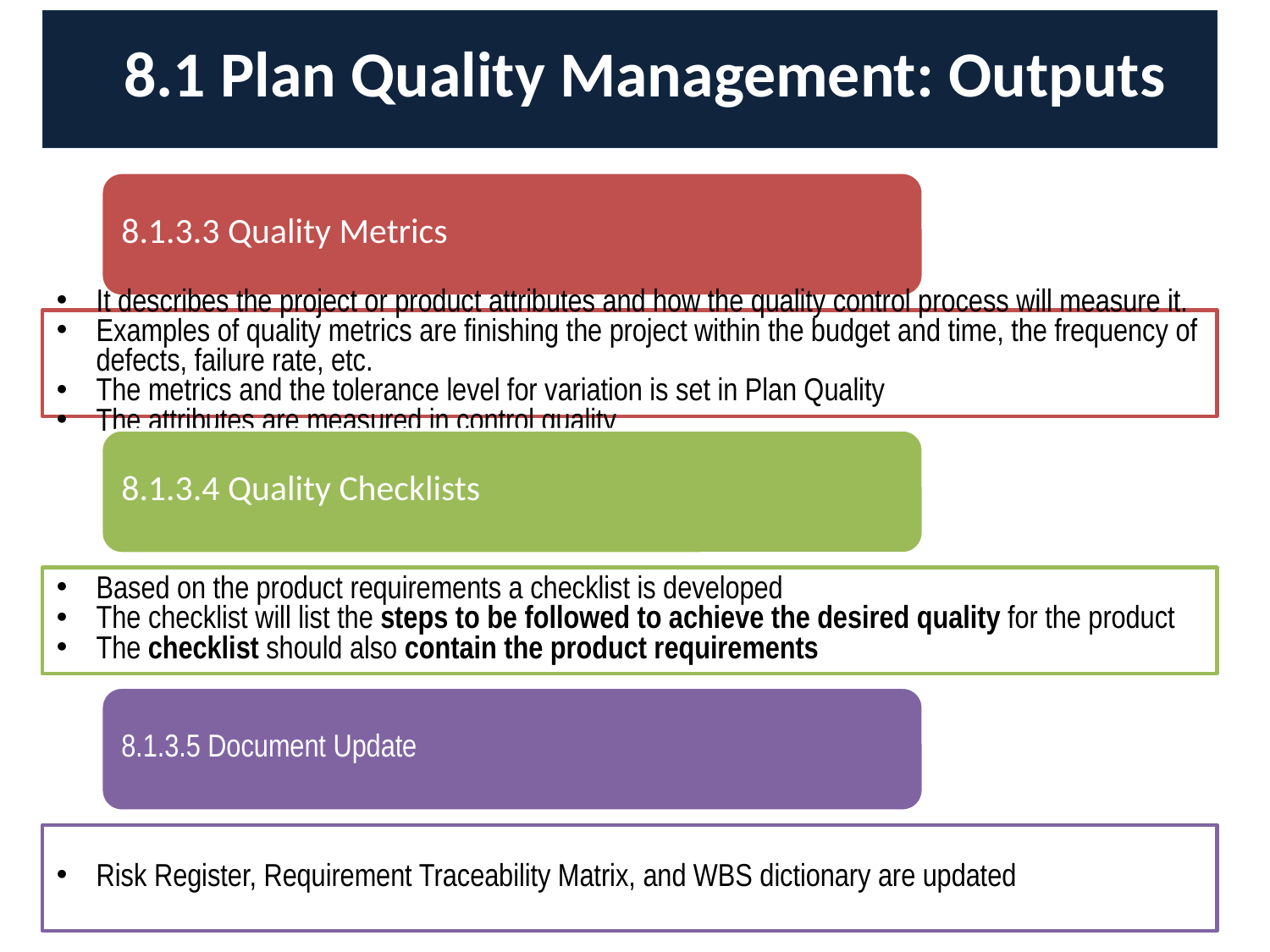

8.1 Plan Quality Management: Outputs
8.1.3.3 Quality Metrics
8.1.3.4 Quality Checklists
Based on the product requirements a checklist is developed
It describes the project or product attributes and how the quality control process will measure it.
8.1.3.5 Document Update
Risk Register, Requirement Traceability Matrix, and WBS dictionary are updated
Examples of quality metrics are finishing the project within the budget and time, the frequency of defects, failure rate, etc.
The metrics and the tolerance level for variation is set in Plan Quality
The attributes are measured in control quality
The checklist will list the steps to be followed to achieve the desired quality for the product
The checklist should also contain the product requirements